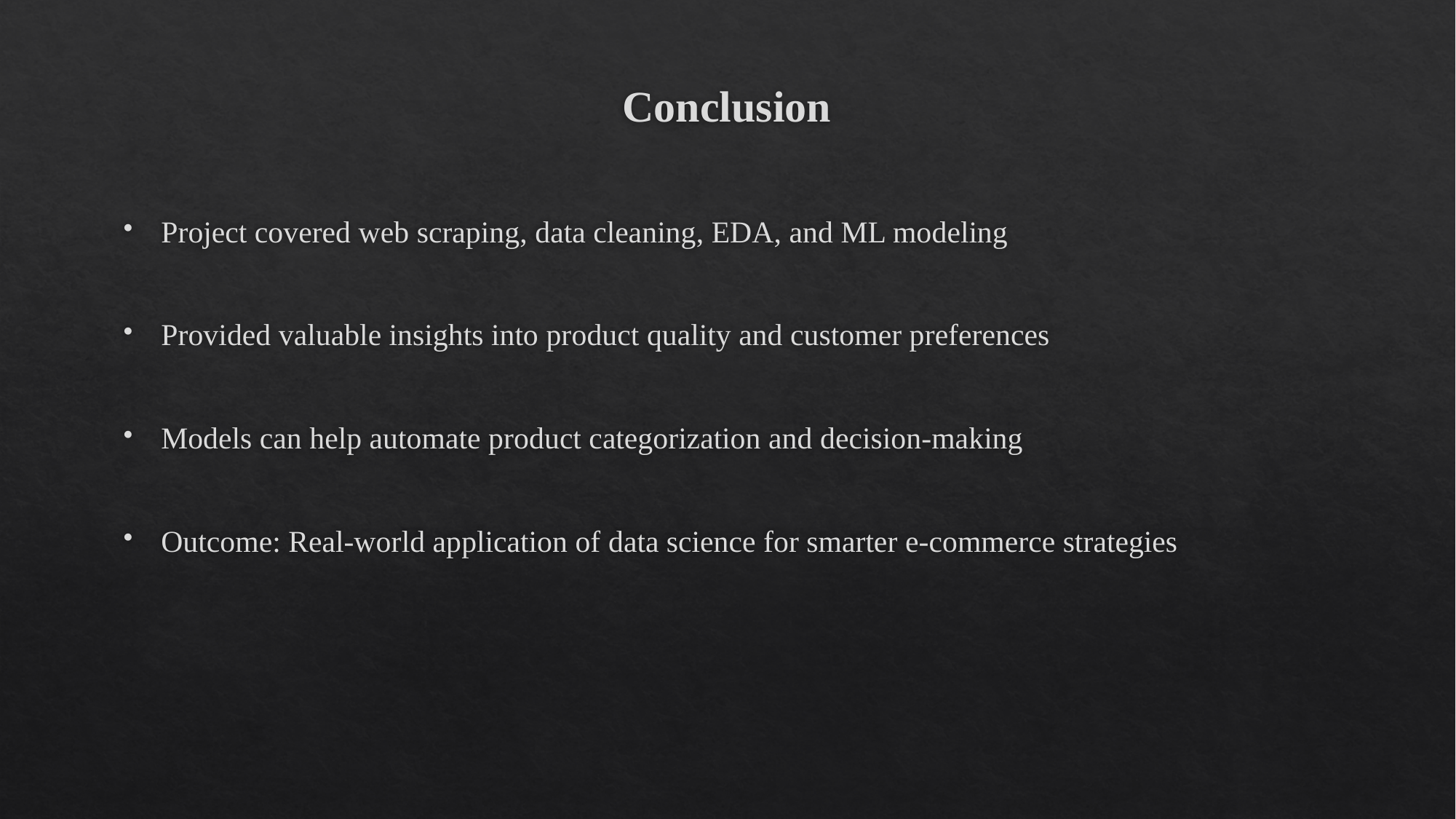

# Conclusion
Project covered web scraping, data cleaning, EDA, and ML modeling

Provided valuable insights into product quality and customer preferences

Models can help automate product categorization and decision-making

Outcome: Real-world application of data science for smarter e-commerce strategies